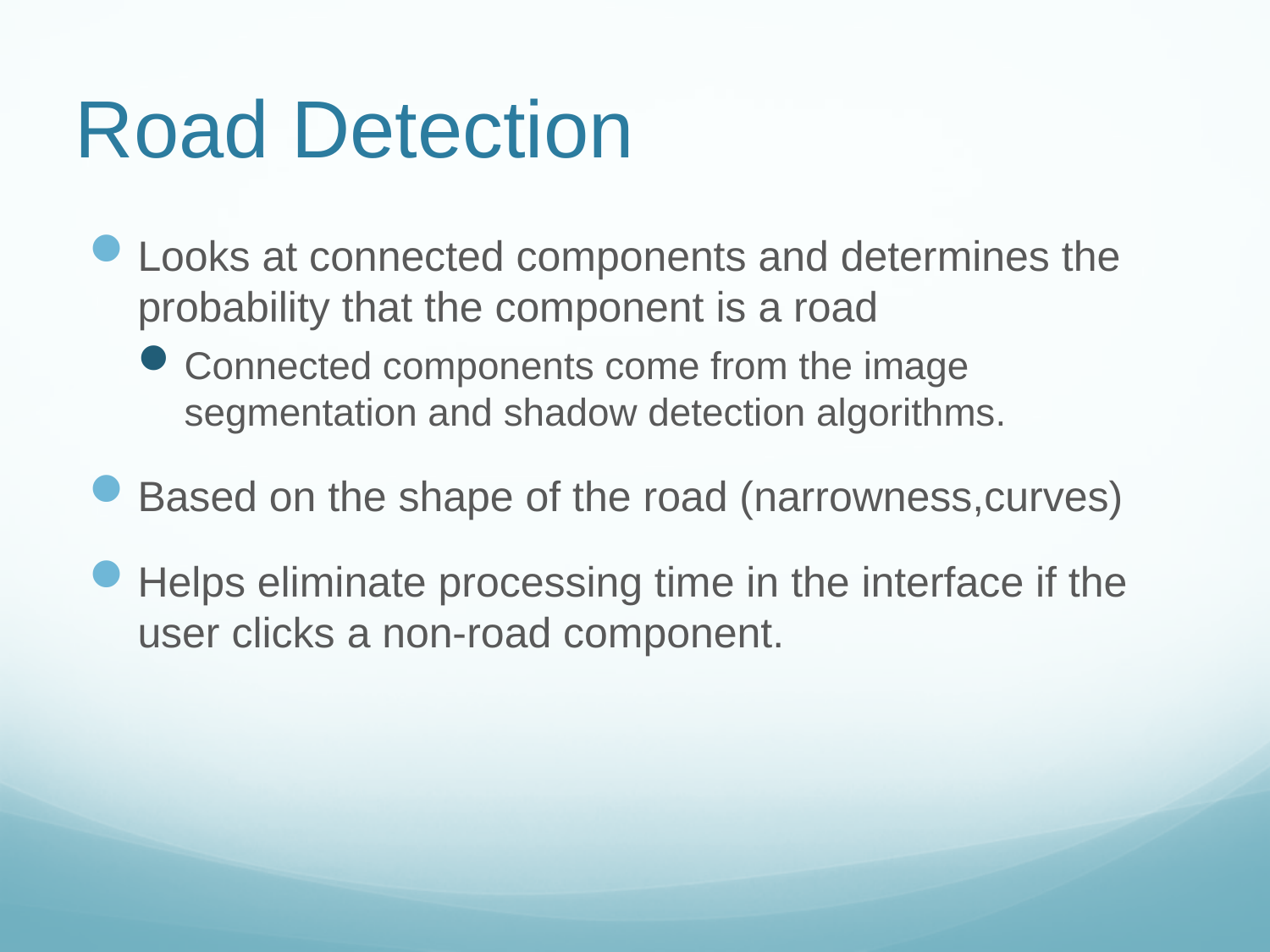

# Road Detection
Looks at connected components and determines the probability that the component is a road
Connected components come from the image segmentation and shadow detection algorithms.
Based on the shape of the road (narrowness,curves)
Helps eliminate processing time in the interface if the user clicks a non-road component.